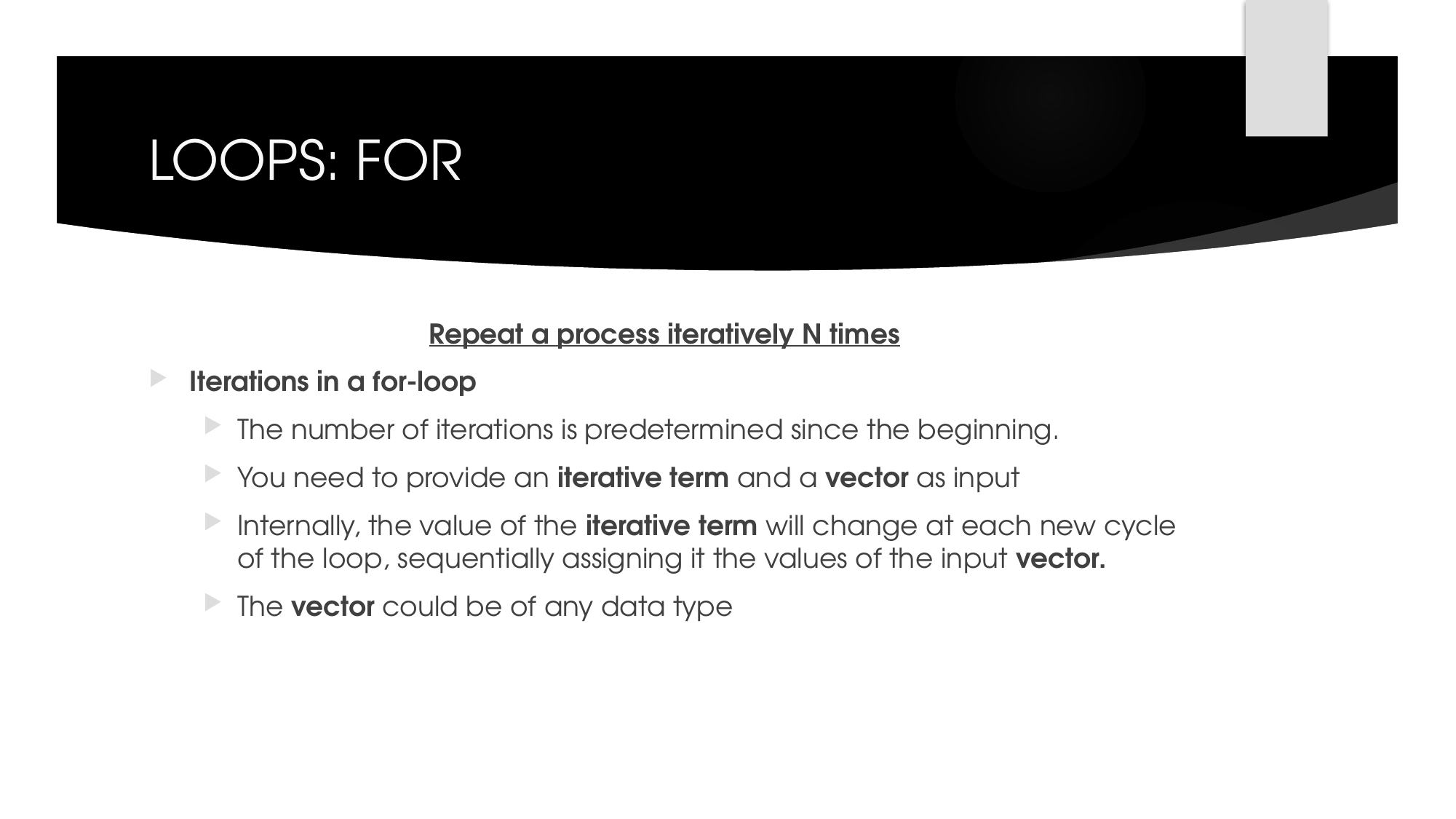

# LOOPS: FOR
Repeat a process iteratively N times
Iterations in a for-loop
The number of iterations is predetermined since the beginning.
You need to provide an iterative term and a vector as input
Internally, the value of the iterative term will change at each new cycle of the loop, sequentially assigning it the values of the input vector.
The vector could be of any data type